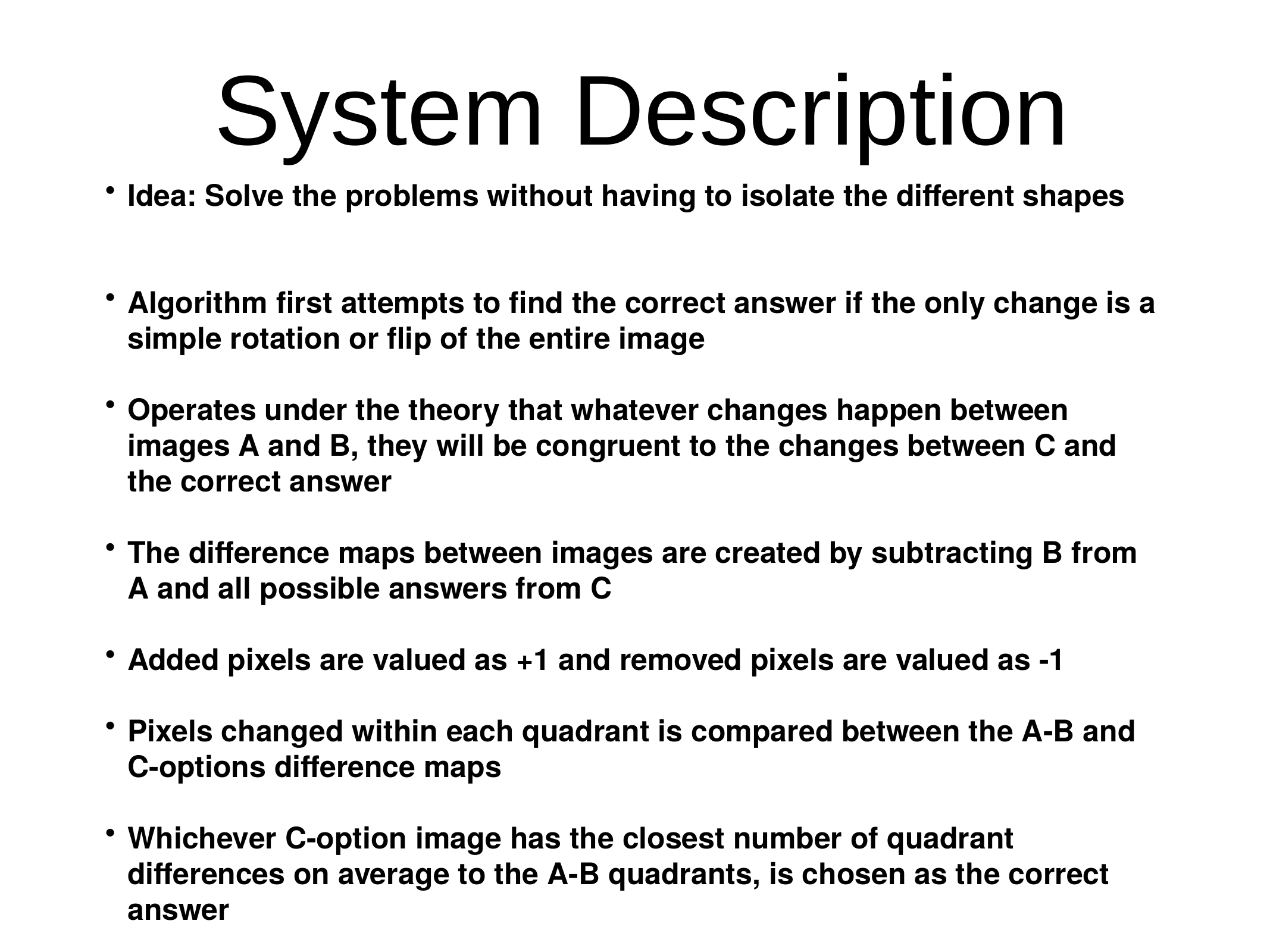

# System Description
Idea: Solve the problems without having to isolate the different shapes

Algorithm first attempts to find the correct answer if the only change is a simple rotation or flip of the entire image

Operates under the theory that whatever changes happen between images A and B, they will be congruent to the changes between C and the correct answer

The difference maps between images are created by subtracting B from A and all possible answers from C

Added pixels are valued as +1 and removed pixels are valued as -1

Pixels changed within each quadrant is compared between the A-B and C-options difference maps

Whichever C-option image has the closest number of quadrant differences on average to the A-B quadrants, is chosen as the correct answer